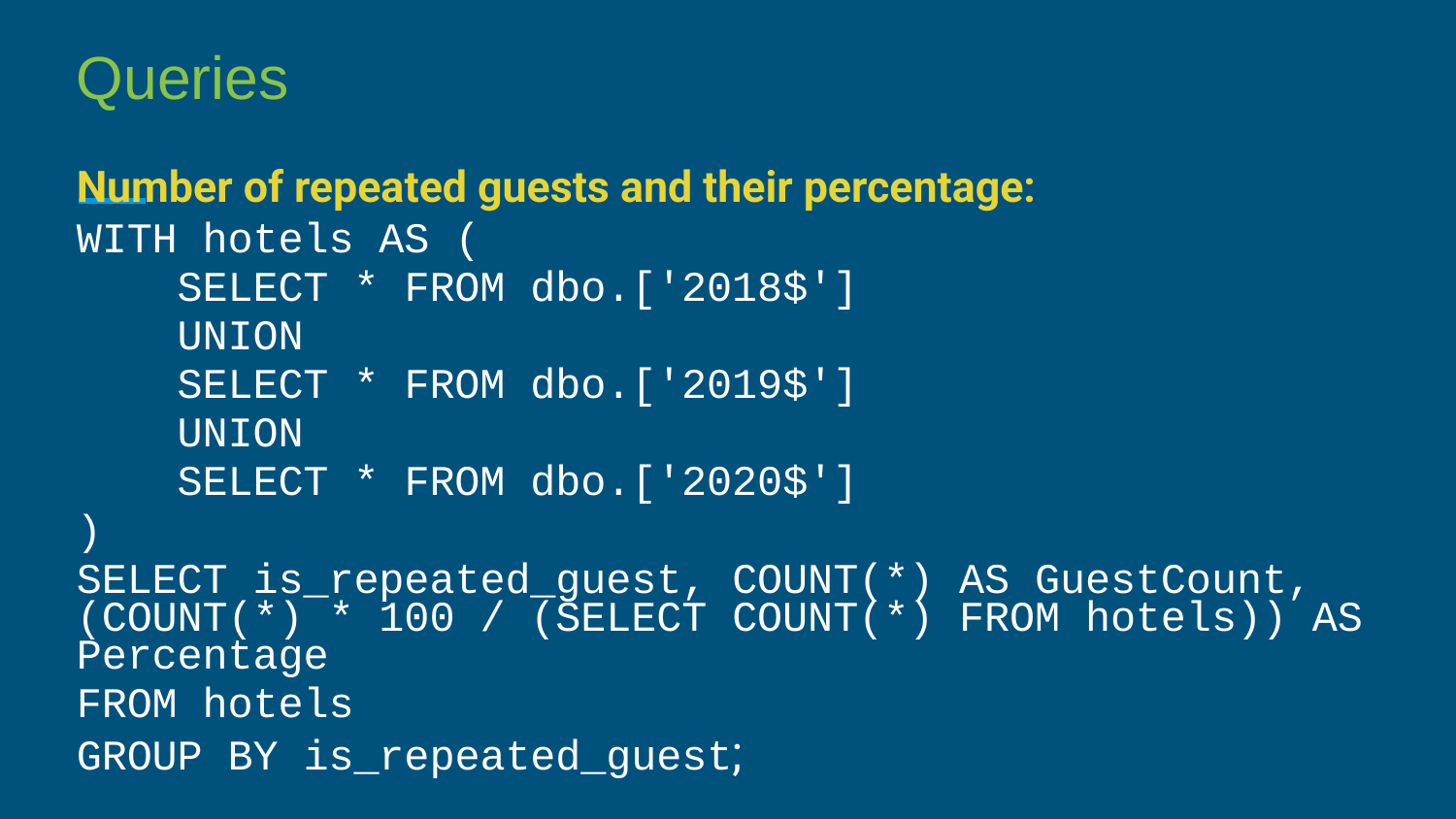

# Queries
Number of repeated guests and their percentage:
WITH hotels AS (
    SELECT * FROM dbo.['2018$']
    UNION
    SELECT * FROM dbo.['2019$']
    UNION
    SELECT * FROM dbo.['2020$']
)
SELECT is_repeated_guest, COUNT(*) AS GuestCount, (COUNT(*) * 100 / (SELECT COUNT(*) FROM hotels)) AS Percentage
FROM hotels
GROUP BY is_repeated_guest;